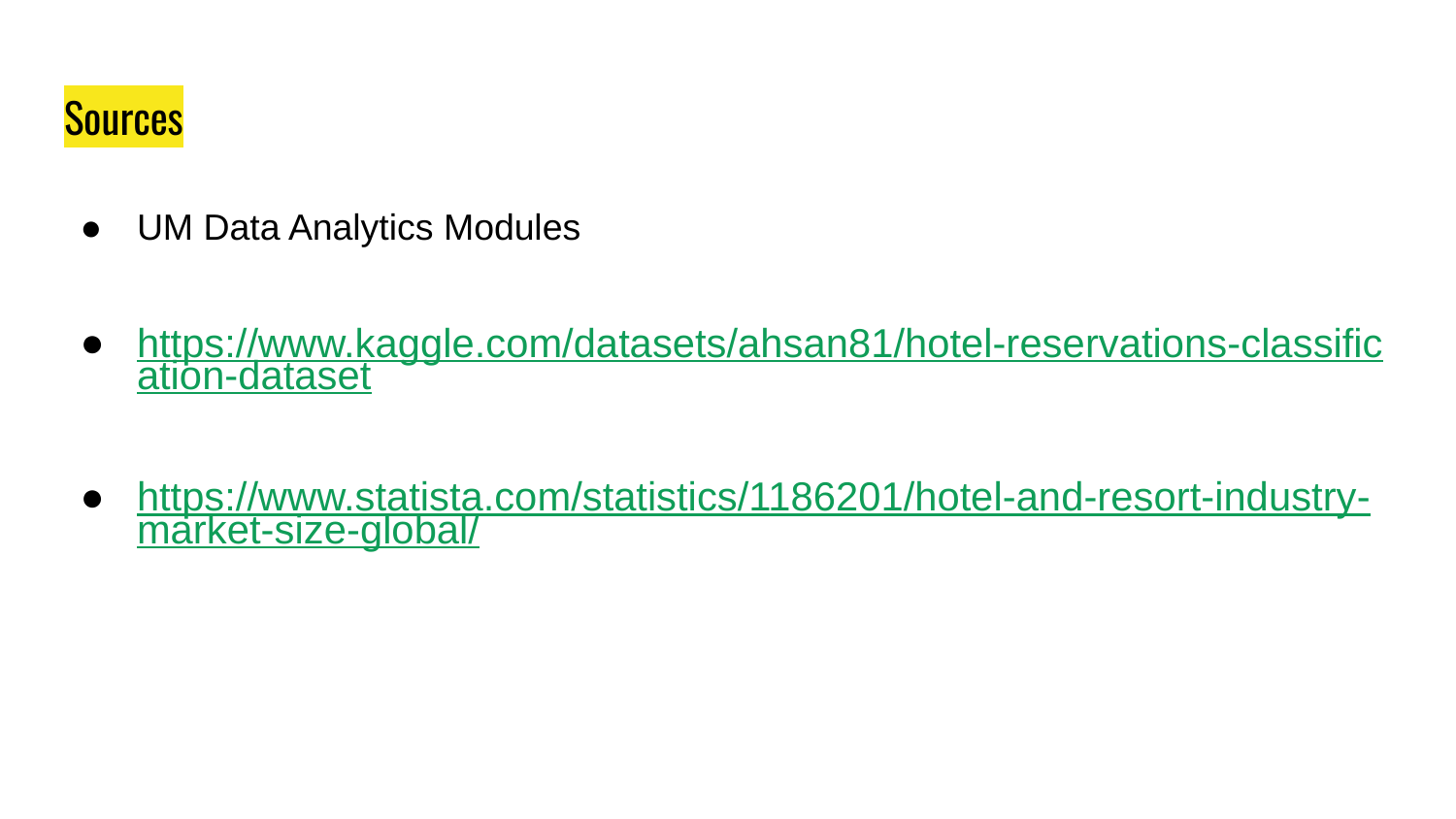

# Sources
UM Data Analytics Modules

https://www.kaggle.com/datasets/ahsan81/hotel-reservations-classification-dataset

https://www.statista.com/statistics/1186201/hotel-and-resort-industry-market-size-global/